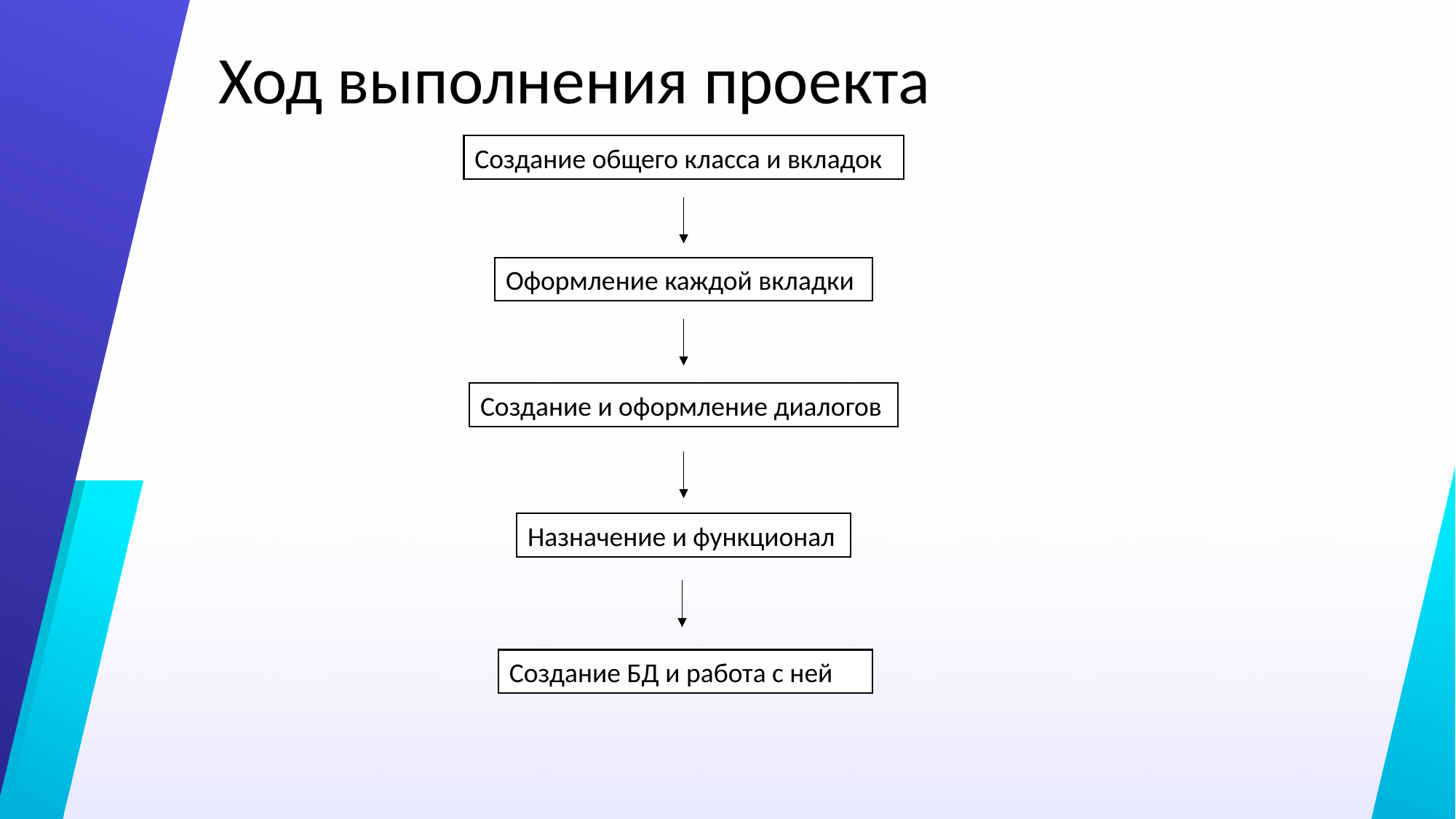

# Ход выполнения проекта
Создание общего класса и вкладок
Оформление каждой вкладки
Создание и оформление диалогов
Назначение и функционал
Создание БД и работа с ней